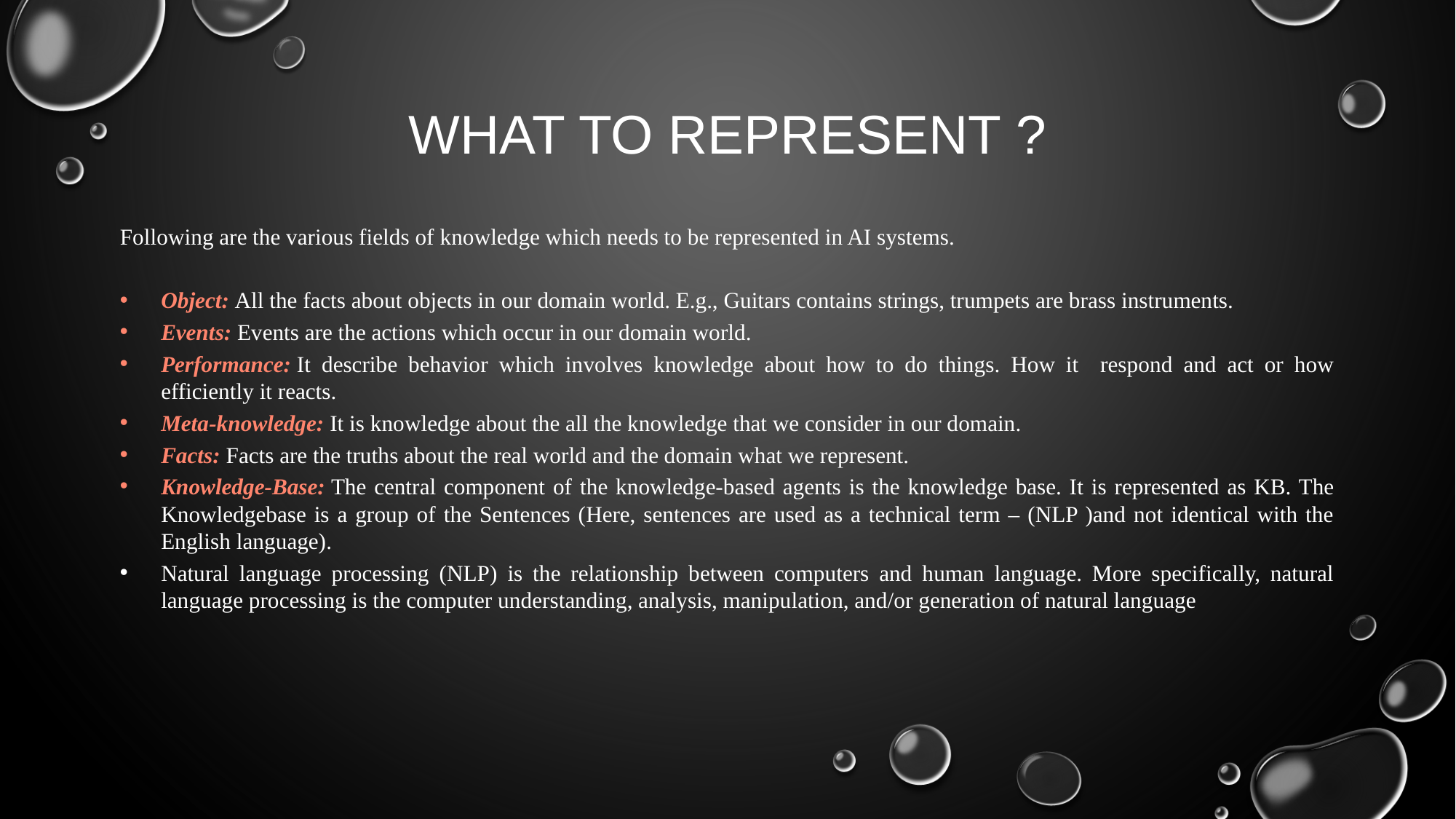

# What To Represent ?
Following are the various fields of knowledge which needs to be represented in AI systems.

Object: All the facts about objects in our domain world. E.g., Guitars contains strings, trumpets are brass instruments.
Events: Events are the actions which occur in our domain world.
Performance: It describe behavior which involves knowledge about how to do things. How it  respond and act or how efficiently it reacts.
Meta-knowledge: It is knowledge about the all the knowledge that we consider in our domain.
Facts: Facts are the truths about the real world and the domain what we represent.
Knowledge-Base: The central component of the knowledge-based agents is the knowledge base. It is represented as KB. The Knowledgebase is a group of the Sentences (Here, sentences are used as a technical term – (NLP )and not identical with the English language).
Natural language processing (NLP) is the relationship between computers and human language. More specifically, natural language processing is the computer understanding, analysis, manipulation, and/or generation of natural language